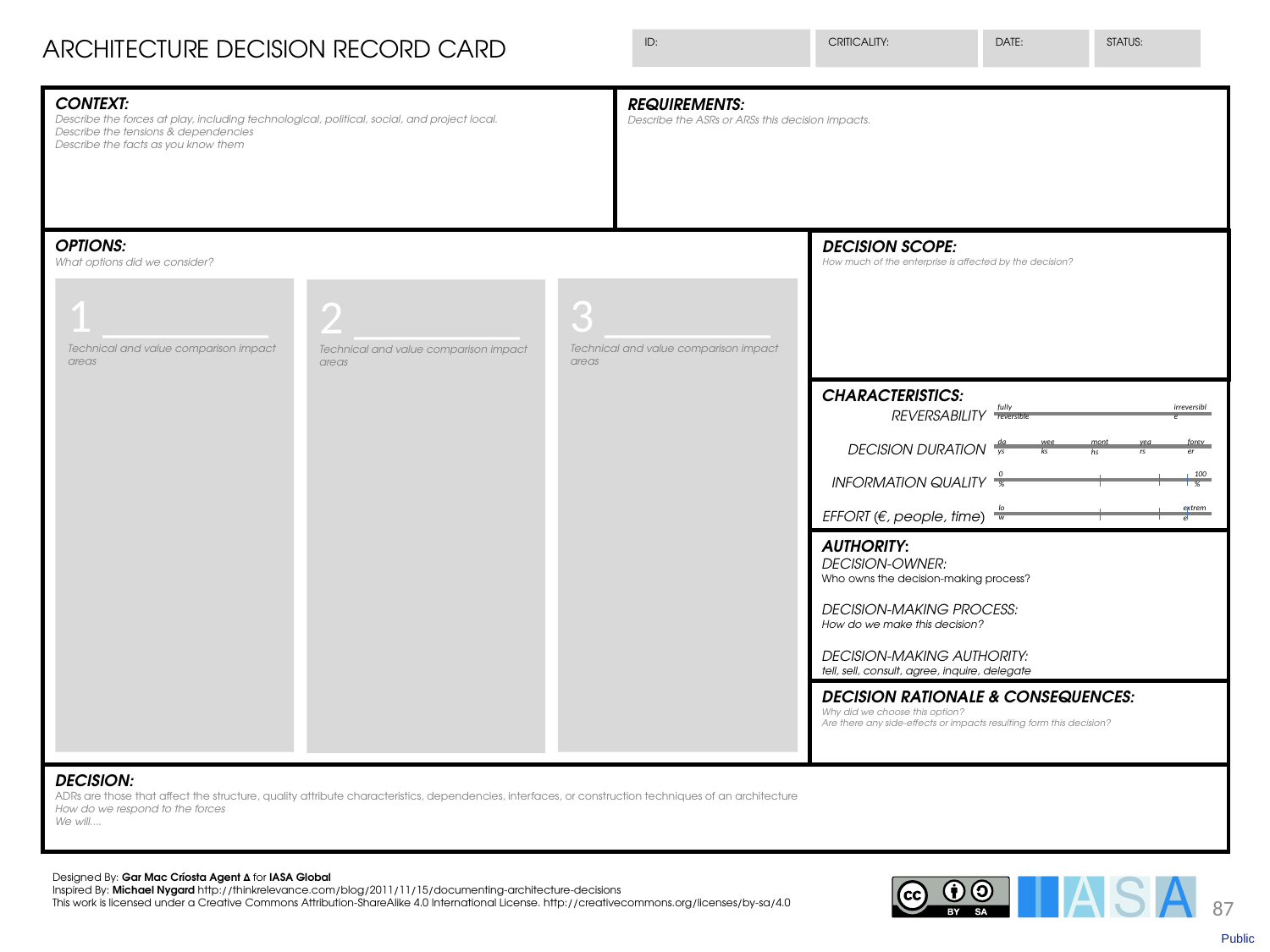

ARCHITECTURE DECISION RECORD CARD
ID:
CRITICALITY:
STATUS:
DATE:

CONTEXT:
Describe the forces at play, including technological, political, social, and project local.
Describe the tensions & dependencies
Describe the facts as you know them
REQUIREMENTS:
Describe the ASRs or ARSs this decision impacts.

OPTIONS:
What options did we consider?
DECISION SCOPE:
How much of the enterprise is affected by the decision?

1 _______
Technical and value comparison impact areas

3 _______
Technical and value comparison impact areas

2 _______
Technical and value comparison impact areas

CHARACTERISTICS:
fully reversible
irreversible
REVERSABILITY

DECISION DURATION

INFORMATION QUALITY

EFFORT (€, people, time)
days
years
forever
weeks
months
0%
100%
low
extreme
AUTHORITY:
DECISION-OWNER:
Who owns the decision-making process?

DECISION-MAKING PROCESS:
How do we make this decision?

DECISION-MAKING AUTHORITY:
tell, sell, consult, agree, inquire, delegate

DECISION RATIONALE & CONSEQUENCES:
Why did we choose this option?
Are there any side-effects or impacts resulting form this decision?

DECISION:
ADRs are those that affect the structure, quality attribute characteristics, dependencies, interfaces, or construction techniques of an architecture
How do we respond to the forces
We will….
Designed By: Gar Mac Críosta Agent ∆ for IASA Global
Inspired By: Michael Nygard http://thinkrelevance.com/blog/2011/11/15/documenting-architecture-decisions
This work is licensed under a Creative Commons Attribution-ShareAlike 4.0 International License. http://creativecommons.org/licenses/by-sa/4.0
87